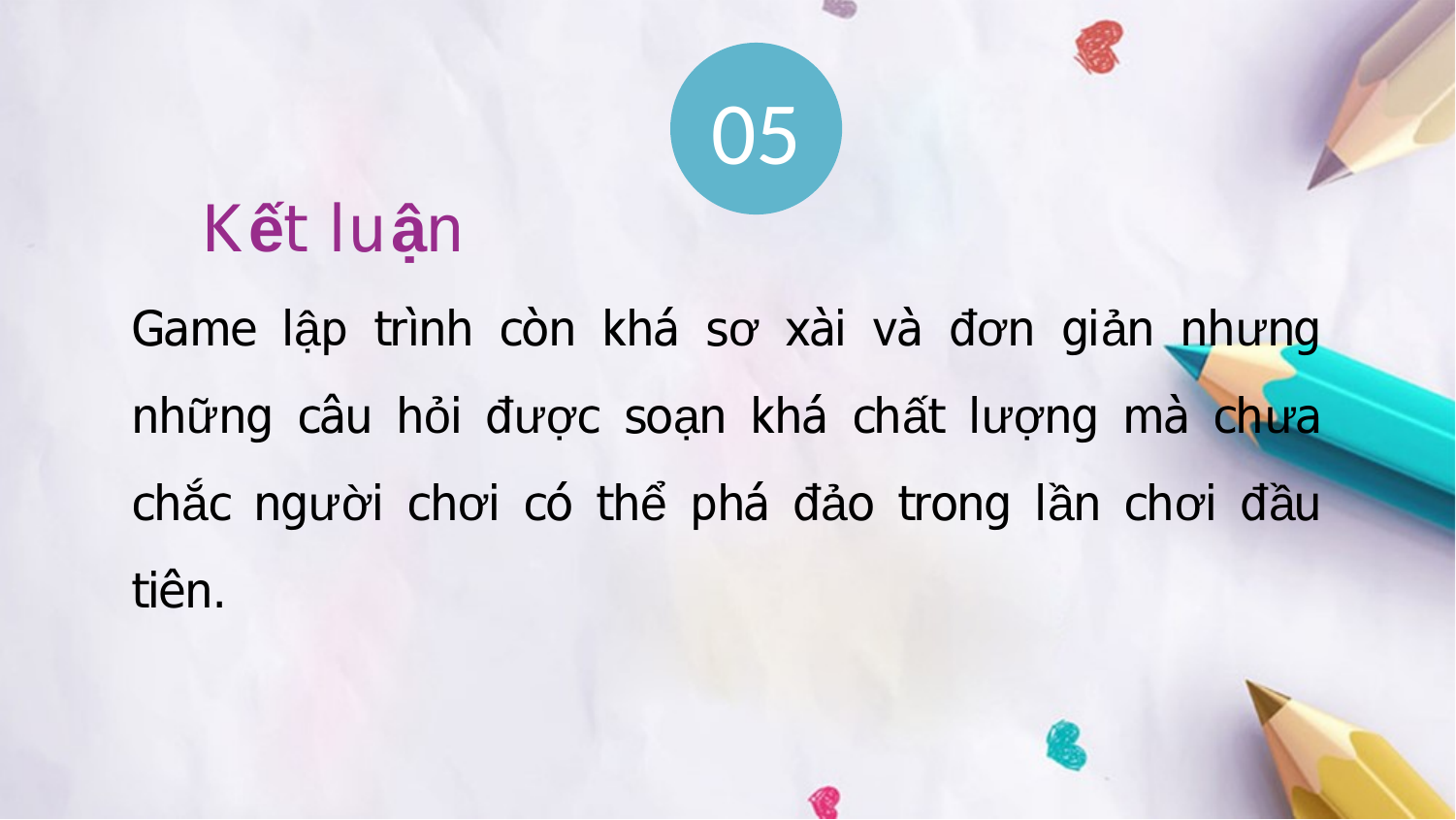

05
Kết luận
Game lập trình còn khá sơ xài và đơn giản nhưng những câu hỏi được soạn khá chất lượng mà chưa chắc người chơi có thể phá đảo trong lần chơi đầu tiên.